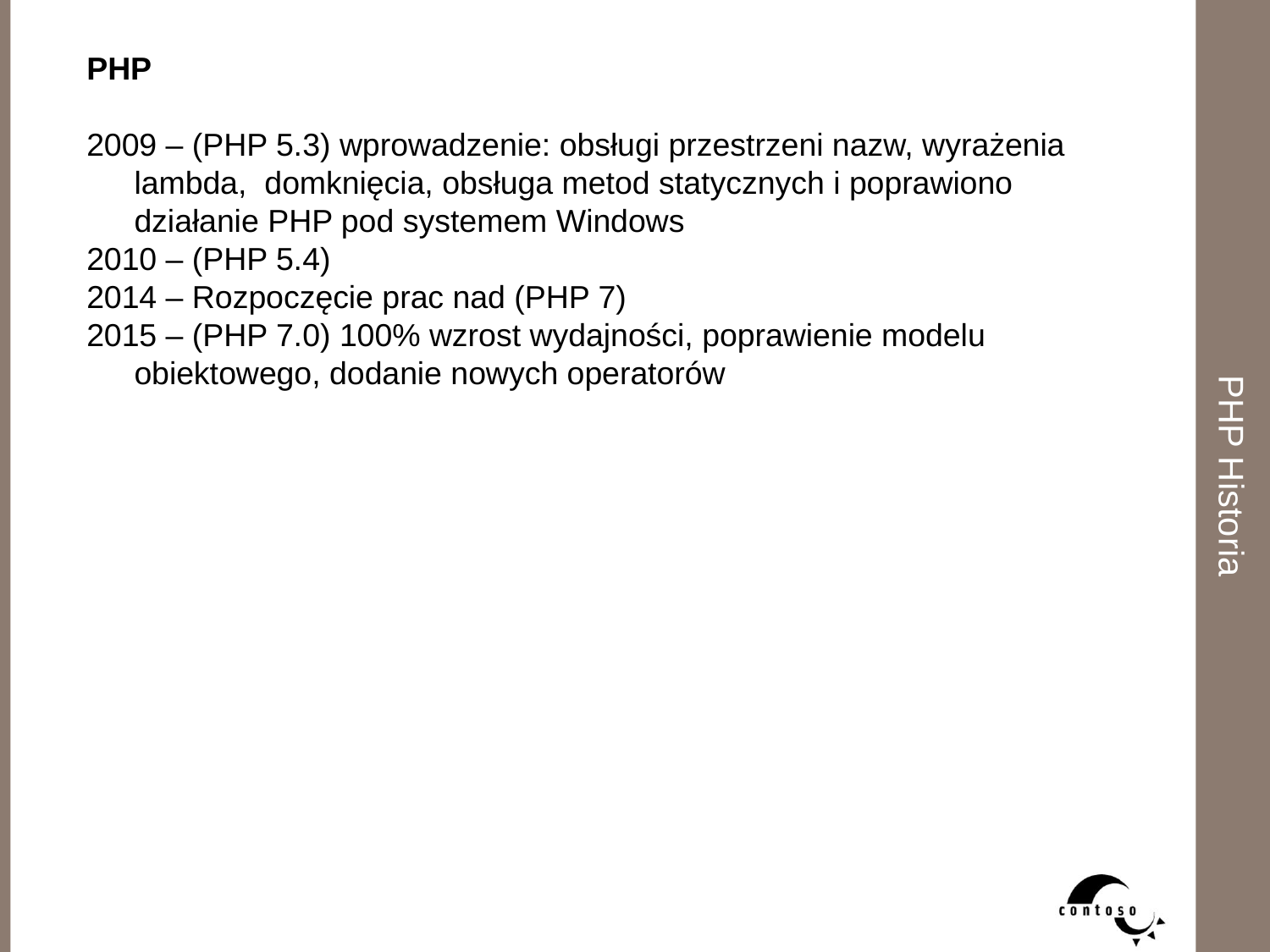

PHP

2009 – (PHP 5.3) wprowadzenie: obsługi przestrzeni nazw, wyrażenia lambda,  domknięcia, obsługa metod statycznych i poprawiono działanie PHP pod systemem Windows
2010 – (PHP 5.4)
2014 – Rozpoczęcie prac nad (PHP 7)
2015 – (PHP 7.0) 100% wzrost wydajności, poprawienie modelu obiektowego, dodanie nowych operatorów

PHP Historia